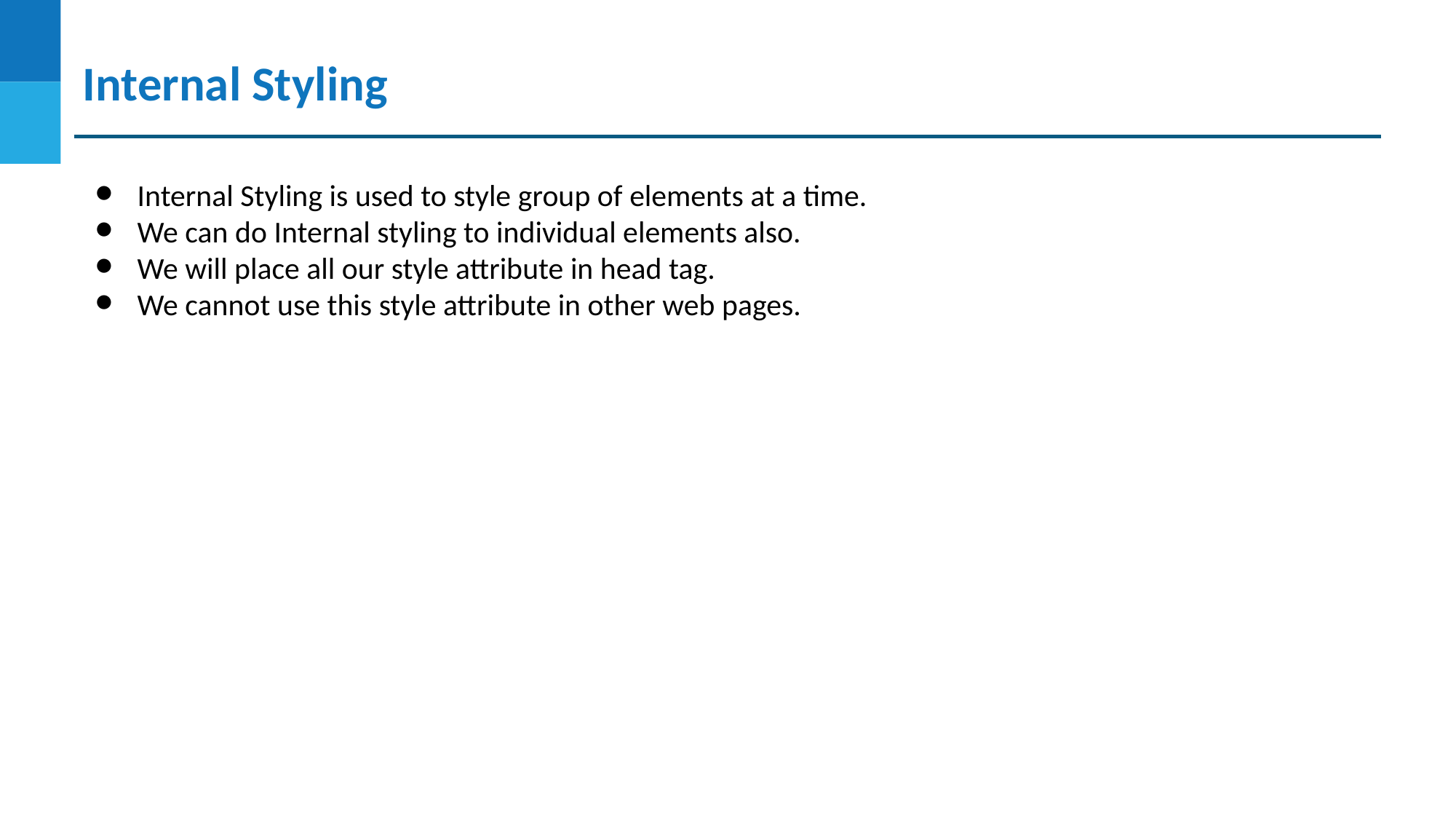

Internal Styling
Internal Styling is used to style group of elements at a time.
We can do Internal styling to individual elements also.
We will place all our style attribute in head tag.
We cannot use this style attribute in other web pages.